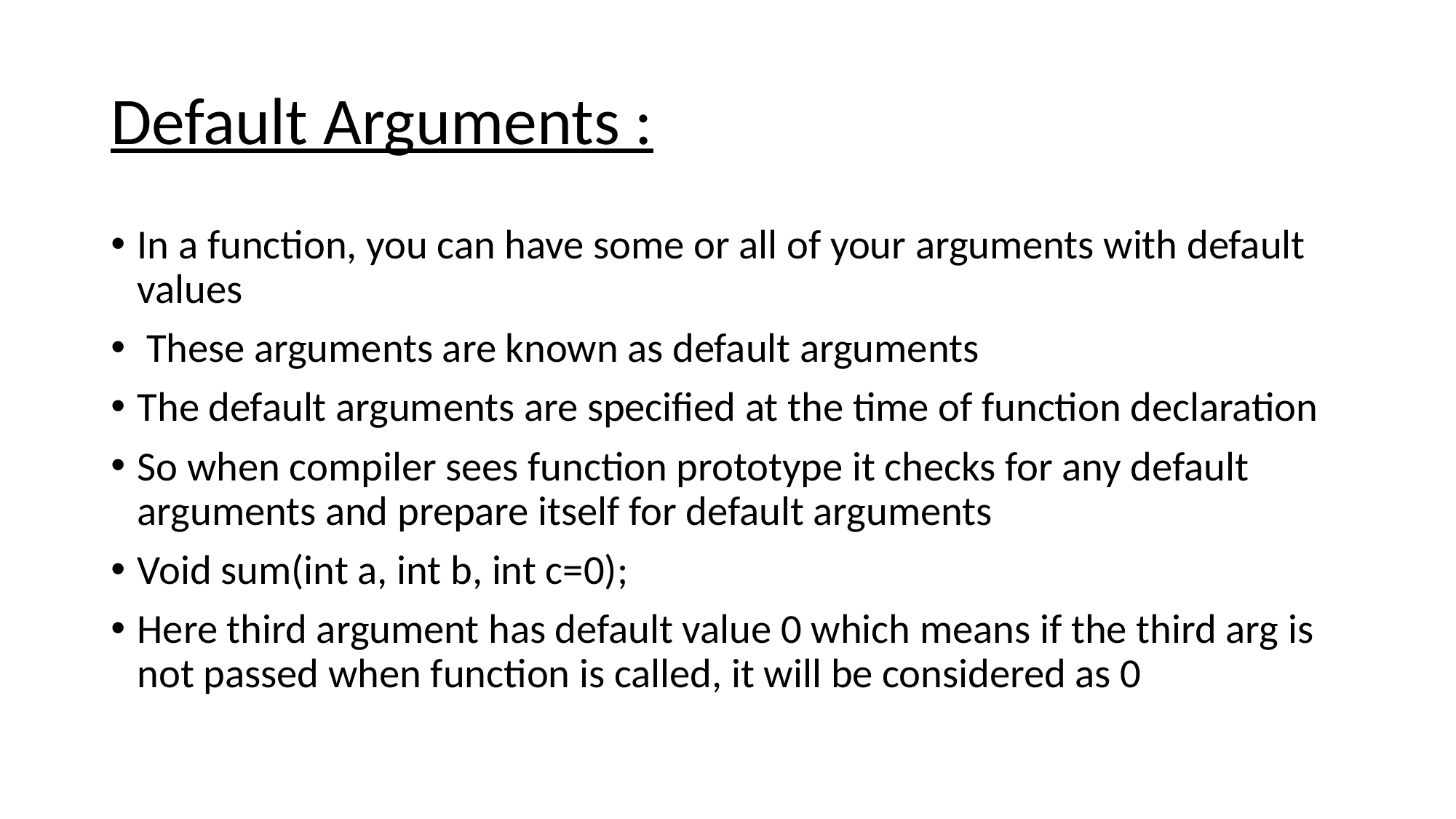

# Default Arguments :
In a function, you can have some or all of your arguments with default values
 These arguments are known as default arguments
The default arguments are specified at the time of function declaration
So when compiler sees function prototype it checks for any default arguments and prepare itself for default arguments
Void sum(int a, int b, int c=0);
Here third argument has default value 0 which means if the third arg is not passed when function is called, it will be considered as 0